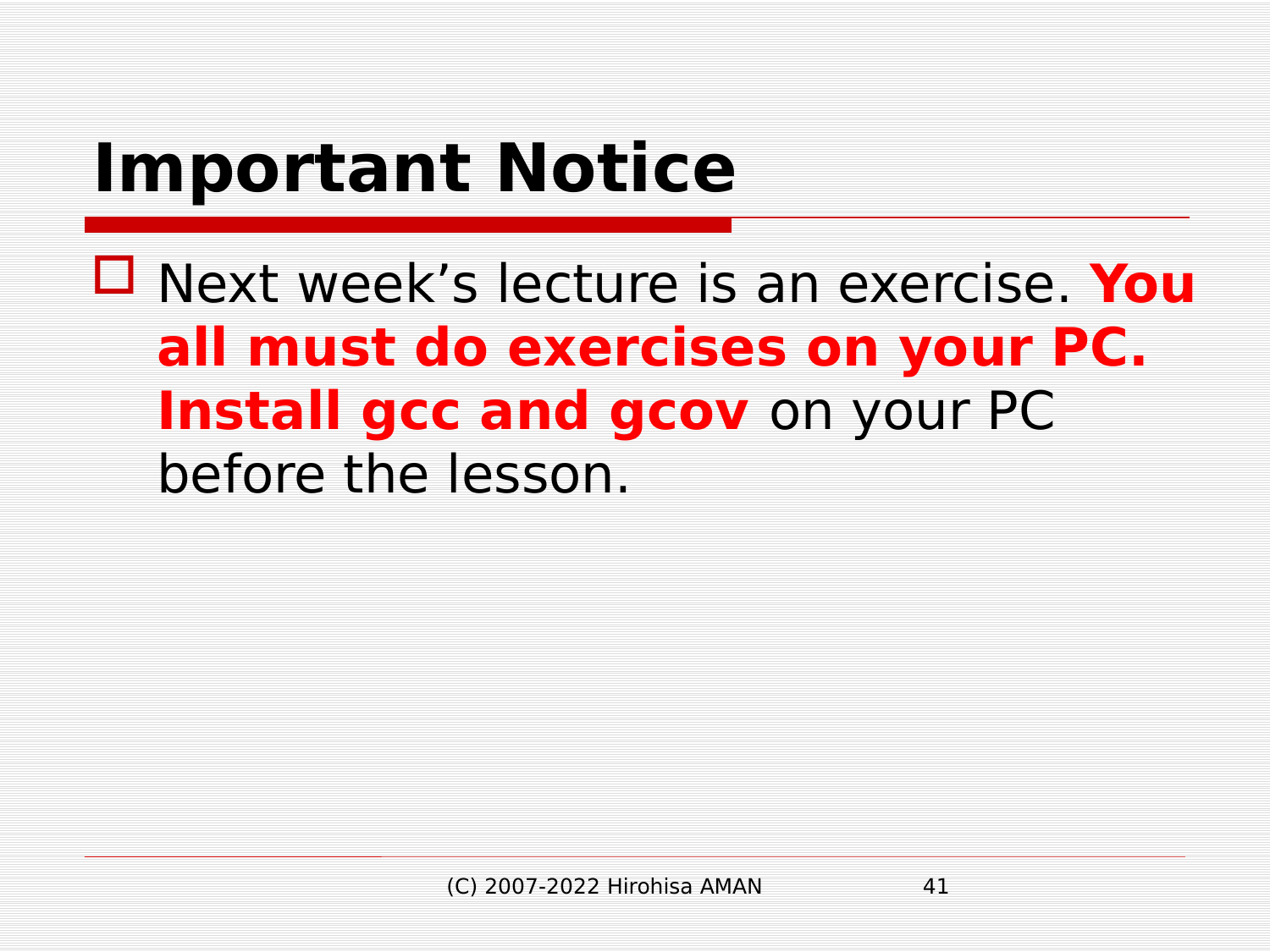

# Important Notice
Next week’s lecture is an exercise. You all must do exercises on your PC. Install gcc and gcov on your PC before the lesson.
(C) 2007-2022 Hirohisa AMAN
41